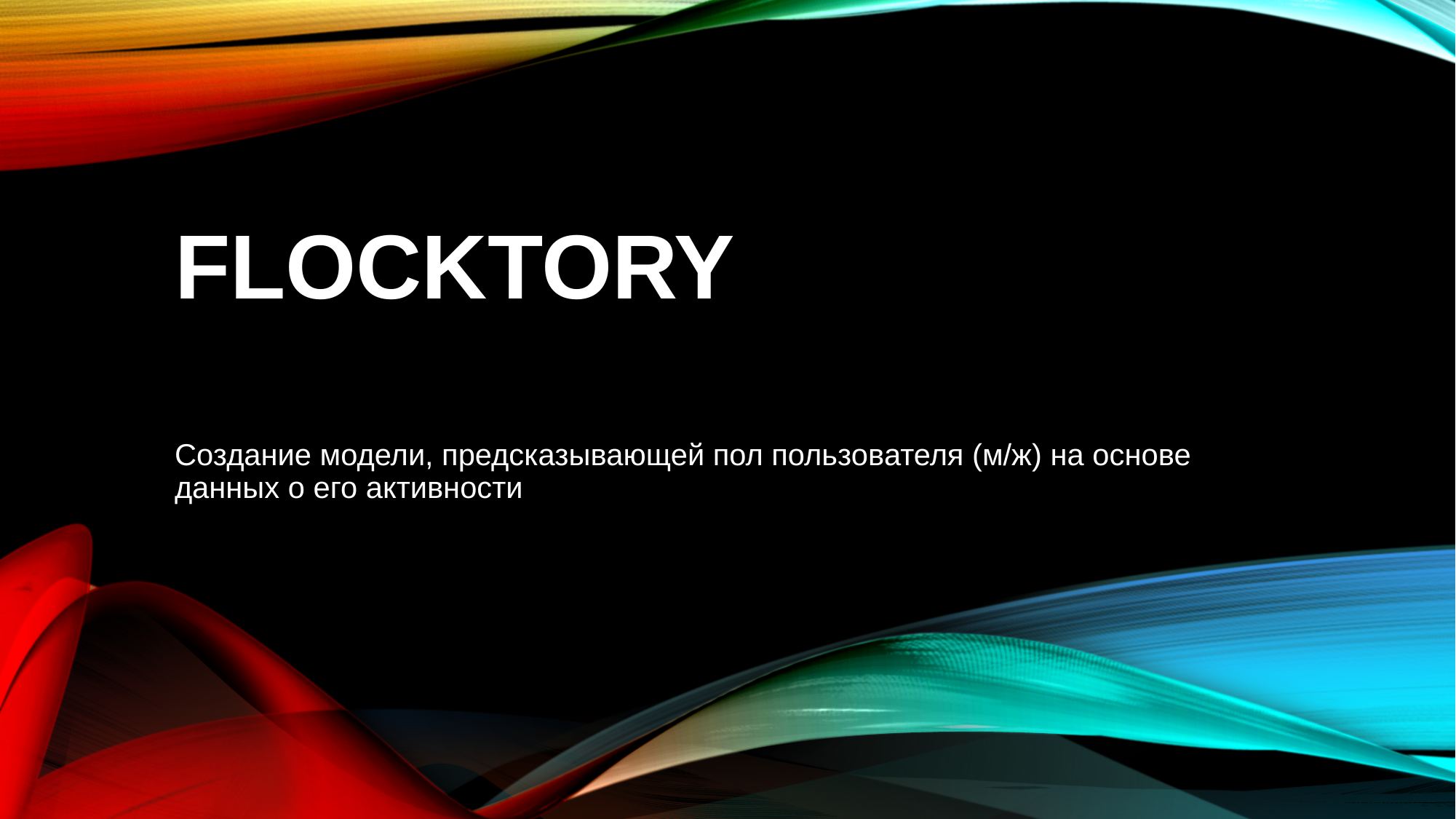

# flocktory
Создание модели, предсказывающей пол пользователя (м/ж) на основе данных о его активности